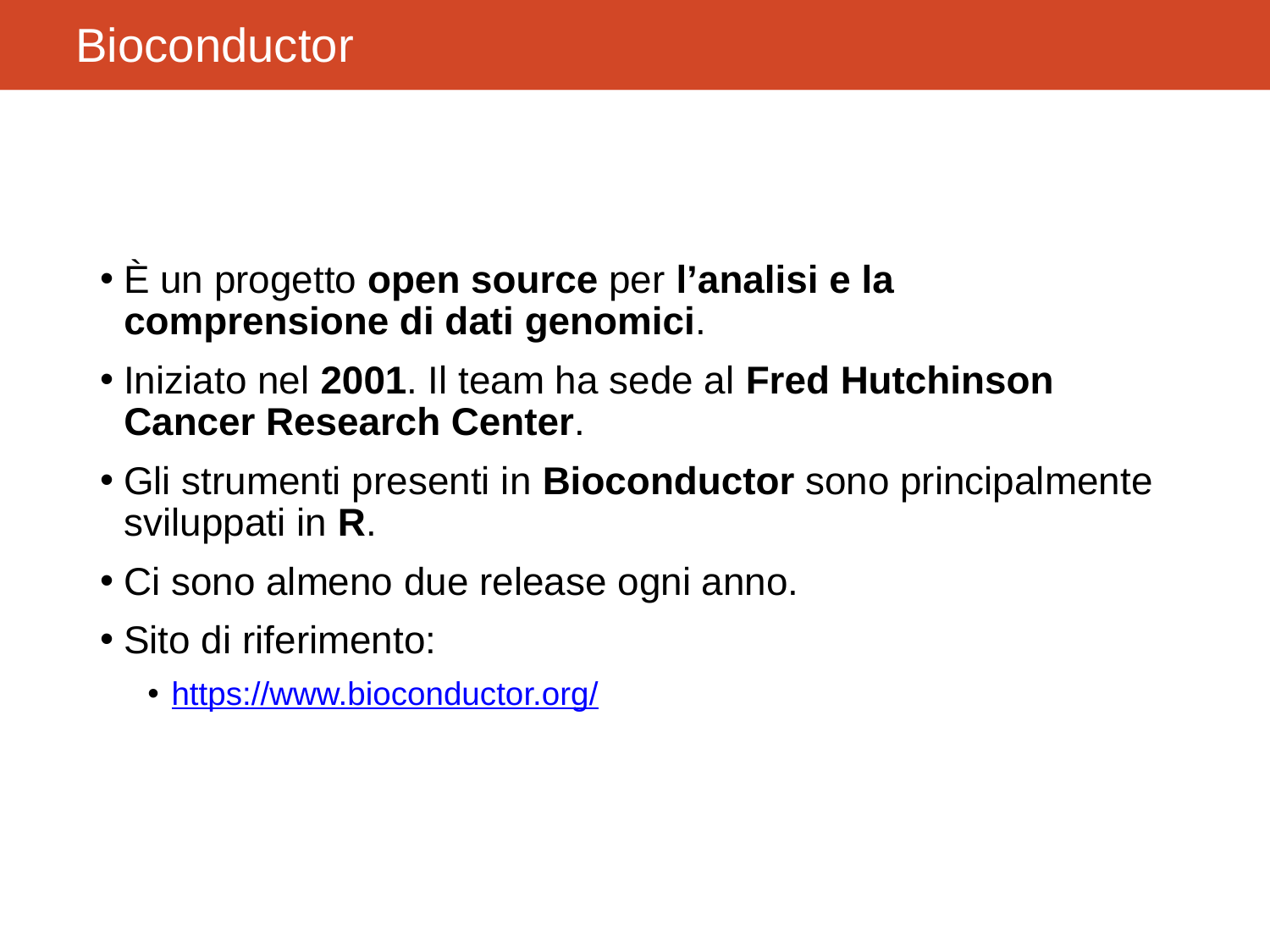

# Bioconductor
È un progetto open source per l’analisi e la comprensione di dati genomici.
Iniziato nel 2001. Il team ha sede al Fred Hutchinson Cancer Research Center.
Gli strumenti presenti in Bioconductor sono principalmente sviluppati in R.
Ci sono almeno due release ogni anno.
Sito di riferimento:
https://www.bioconductor.org/